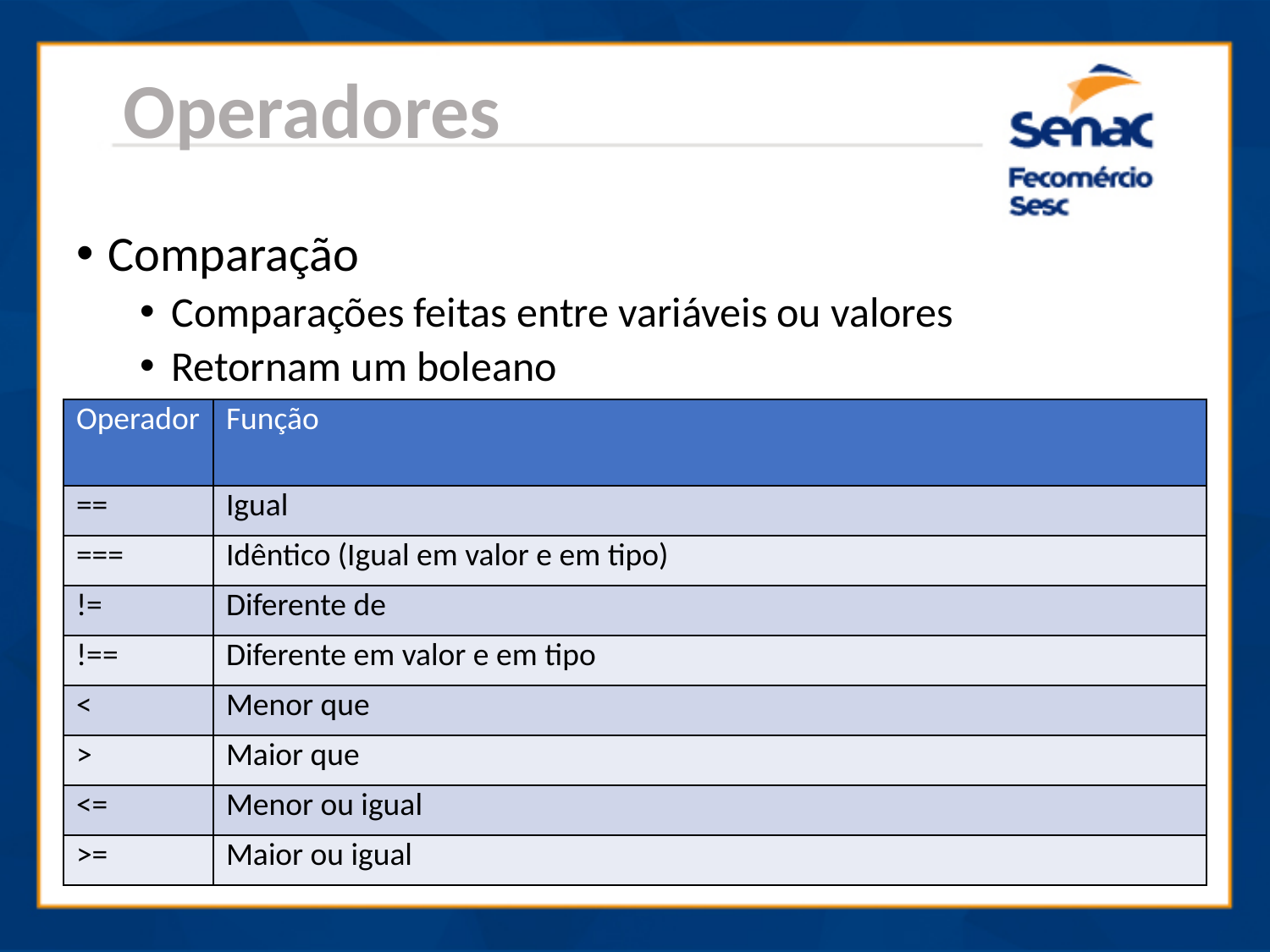

Operadores
Comparação
Comparações feitas entre variáveis ou valores
Retornam um boleano
| Operador | Função |
| --- | --- |
| == | Igual |
| === | Idêntico (Igual em valor e em tipo) |
| != | Diferente de |
| !== | Diferente em valor e em tipo |
| < | Menor que |
| > | Maior que |
| <= | Menor ou igual |
| >= | Maior ou igual |